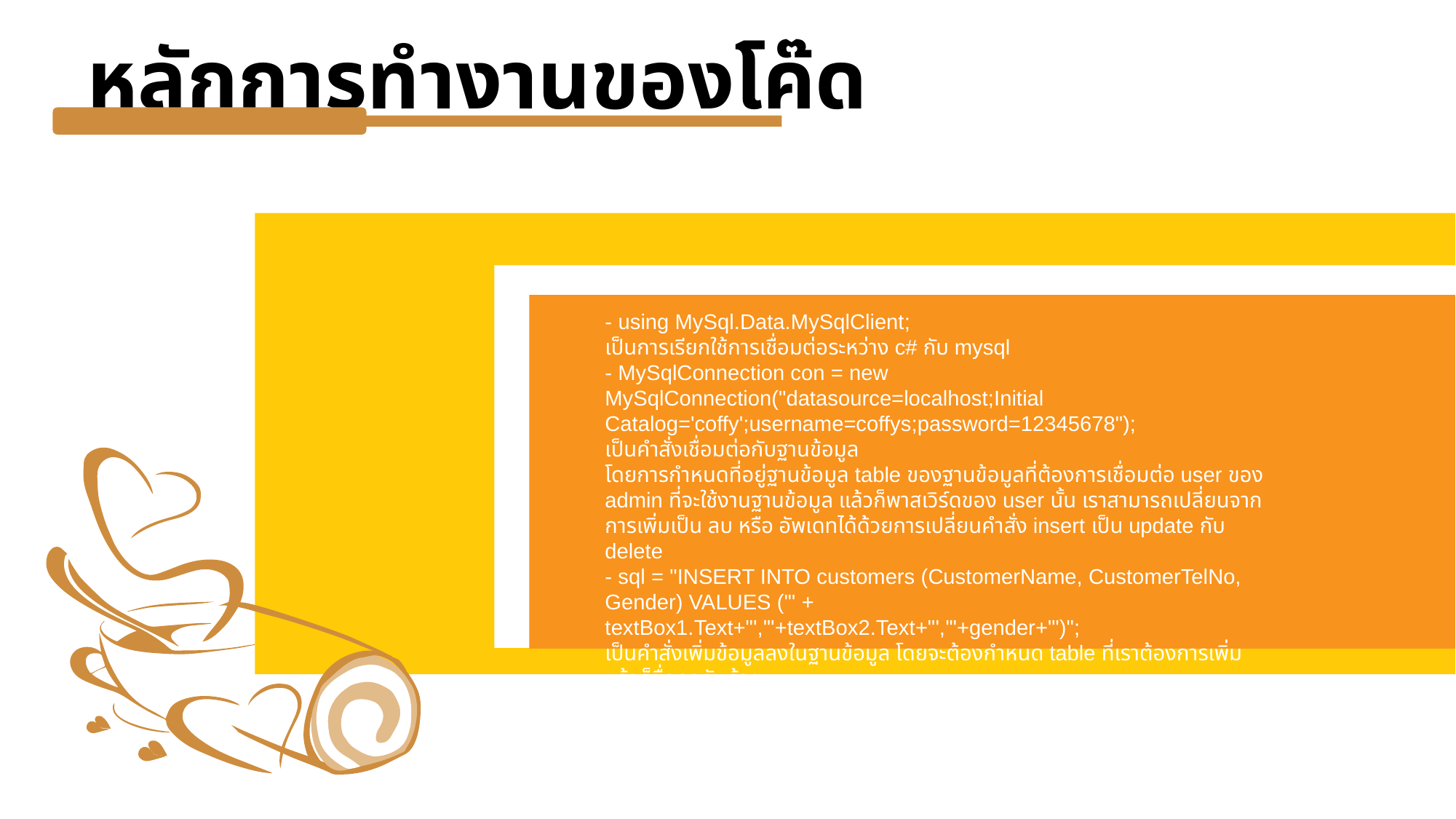

หลักการทำงานของโค๊ด

- using MySql.Data.MySqlClient;
เป็นการเรียกใช้การเชื่อมต่อระหว่าง c# กับ mysql
- MySqlConnection con = new                   MySqlConnection("datasource=localhost;Initial Catalog='coffy';username=coffys;password=12345678");
เป็นคำสั่งเชื่อมต่อกับฐานข้อมูล
โดยการกำหนดที่อยู่ฐานข้อมูล table ของฐานข้อมูลที่ต้องการเชื่อมต่อ user ของ admin ที่จะใช้งานฐานข้อมูล แล้วก็พาสเวิร์ดของ user นั้น เราสามารถเปลี่ยนจากการเพิ่มเป็น ลบ หรือ อัพเดทได้ด้วยการเปลี่ยนคำสั่ง insert เป็น update กับ delete
- sql = "INSERT INTO customers (CustomerName, CustomerTelNo, Gender) VALUES ('" + textBox1.Text+"','"+textBox2.Text+"','"+gender+"')";
เป็นคำสั่งเพิ่มข้อมูลลงในฐานข้อมูล โดยจะต้องกำหนด table ที่เราต้องการเพิ่ม แล้วก็ชื่อคอลัมด้วย